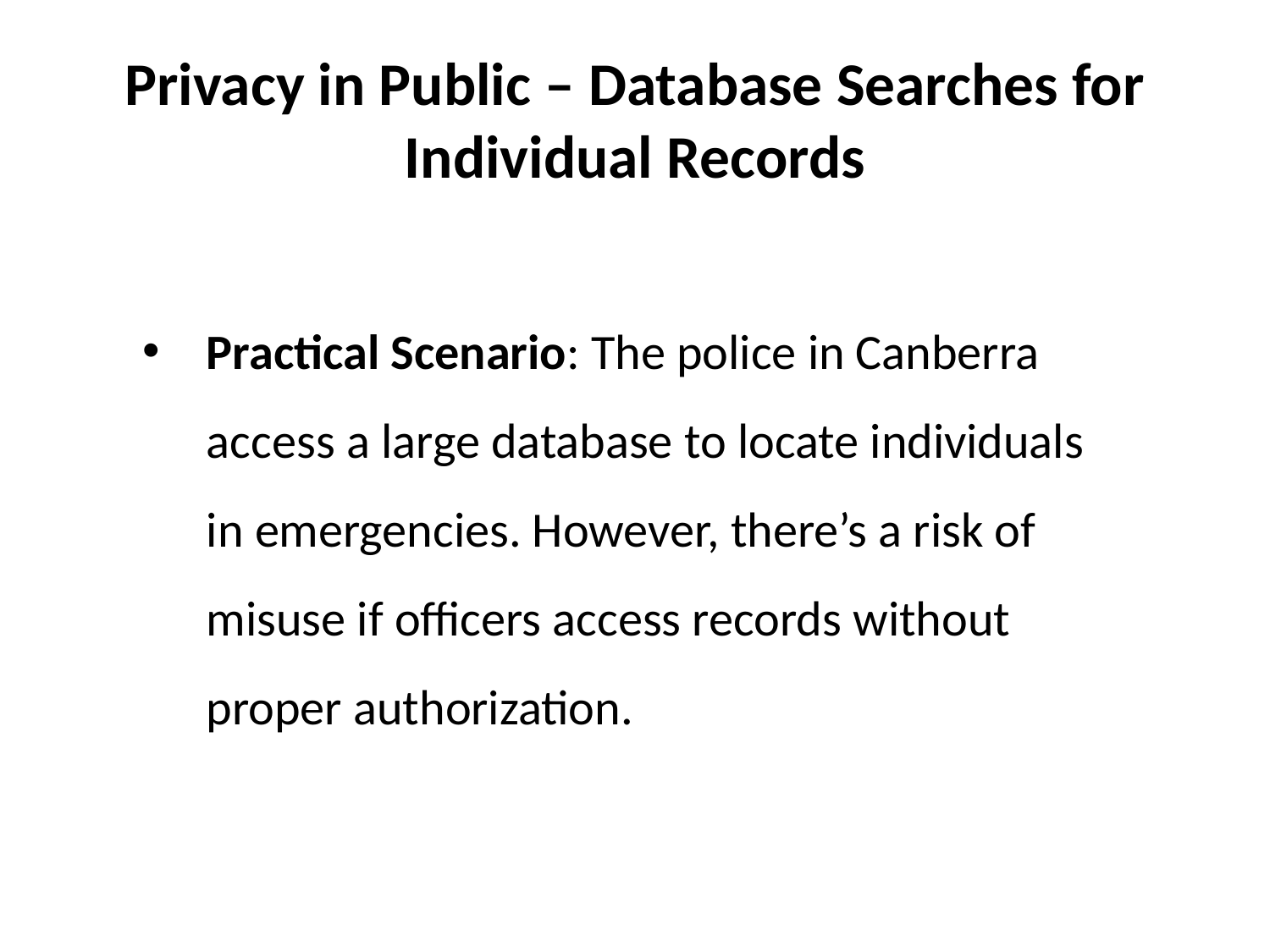

# Privacy in Public – Database Searches for Individual Records
Practical Scenario: The police in Canberra access a large database to locate individuals in emergencies. However, there’s a risk of misuse if officers access records without proper authorization.